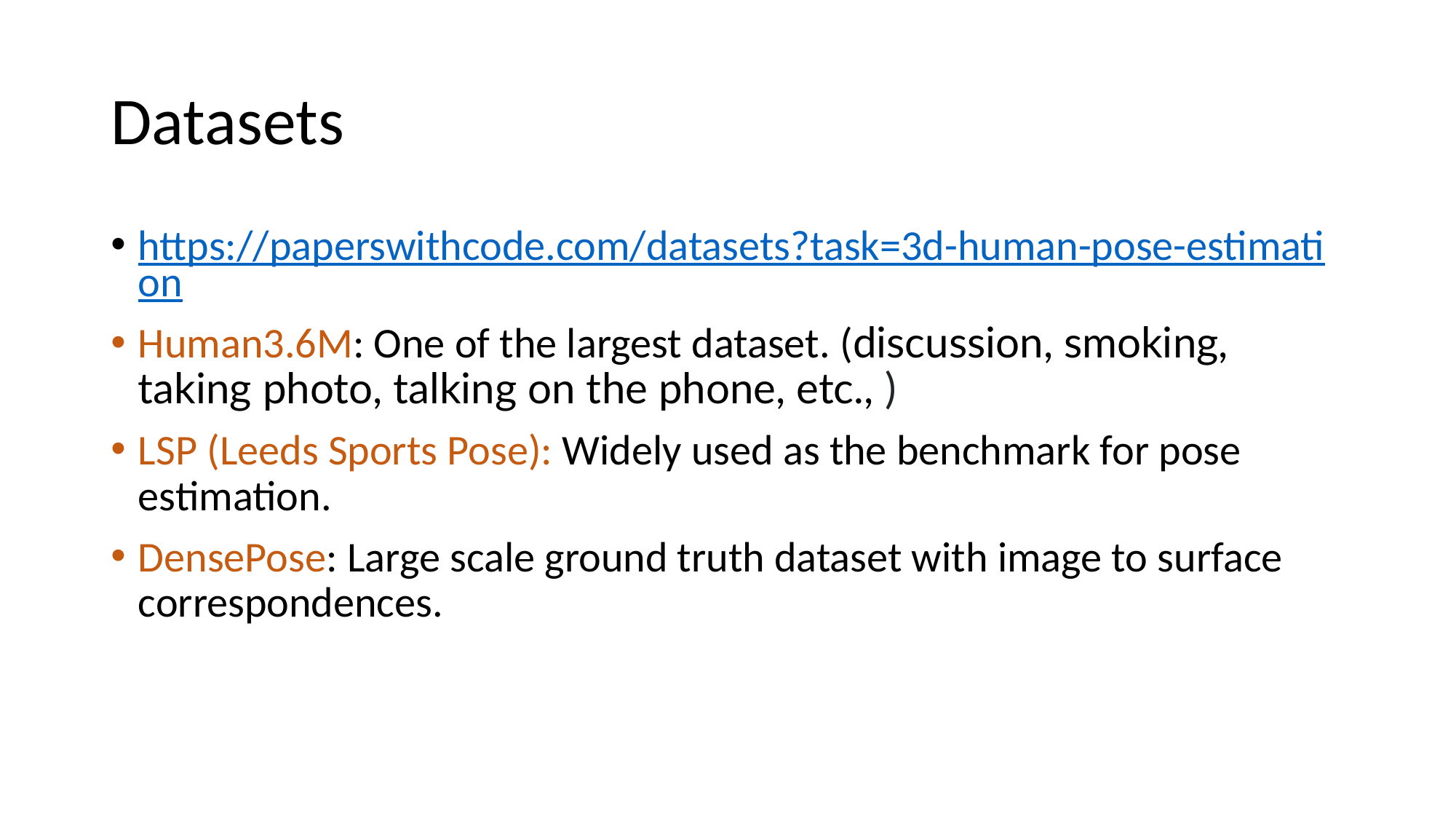

# Datasets
https://paperswithcode.com/datasets?task=3d-human-pose-estimation
Human3.6M: One of the largest dataset. (discussion, smoking, taking photo, talking on the phone, etc., )
LSP (Leeds Sports Pose): Widely used as the benchmark for pose estimation.
DensePose: Large scale ground truth dataset with image to surface correspondences.